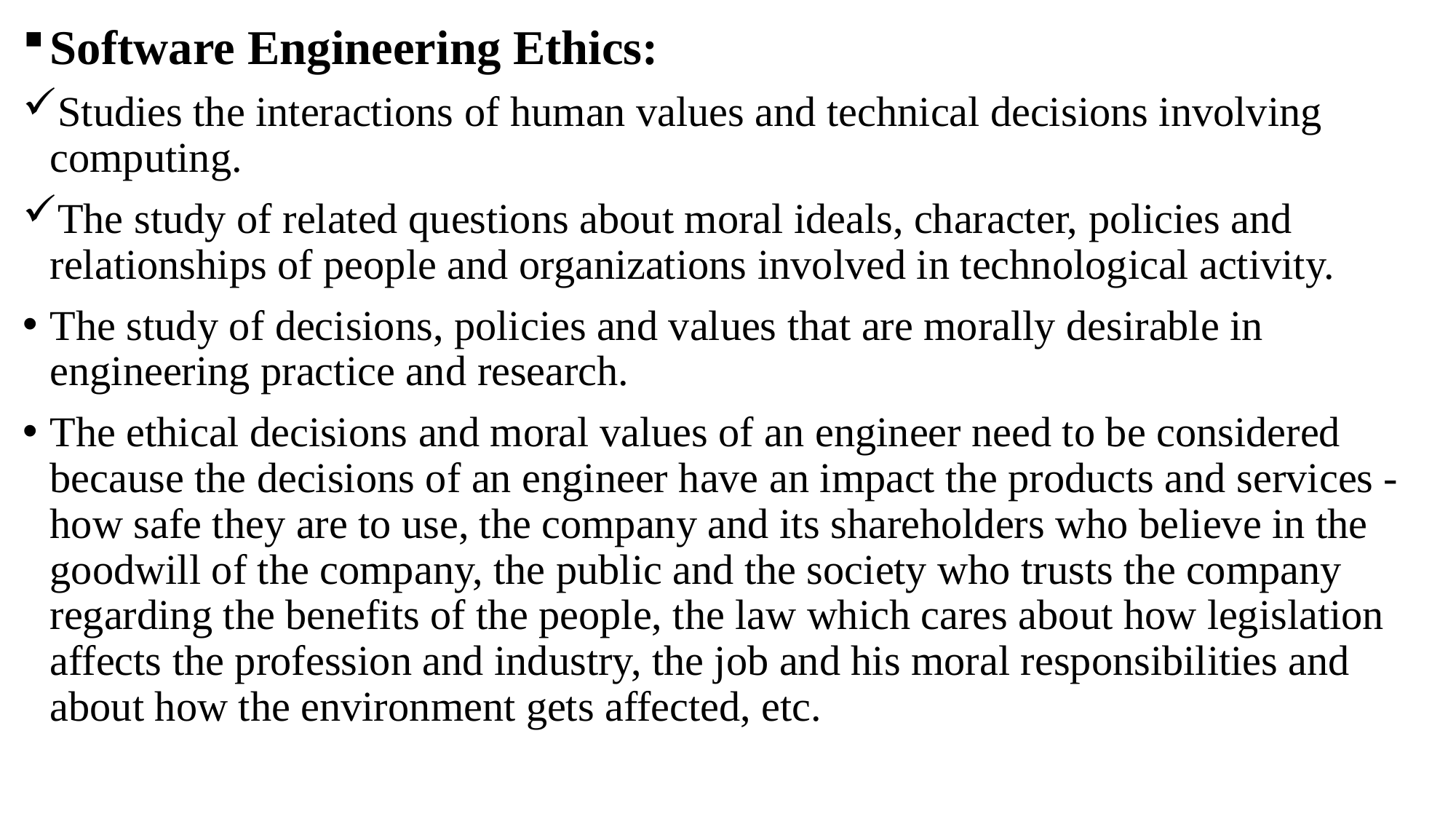

# Software Engineering Ethics:
Studies the interactions of human values and technical decisions involving computing.
The study of related questions about moral ideals, character, policies and relationships of people and organizations involved in technological activity.
The study of decisions, policies and values that are morally desirable in engineering practice and research.
The ethical decisions and moral values of an engineer need to be considered because the decisions of an engineer have an impact the products and services - how safe they are to use, the company and its shareholders who believe in the goodwill of the company, the public and the society who trusts the company regarding the benefits of the people, the law which cares about how legislation affects the profession and industry, the job and his moral responsibilities and about how the environment gets affected, etc.